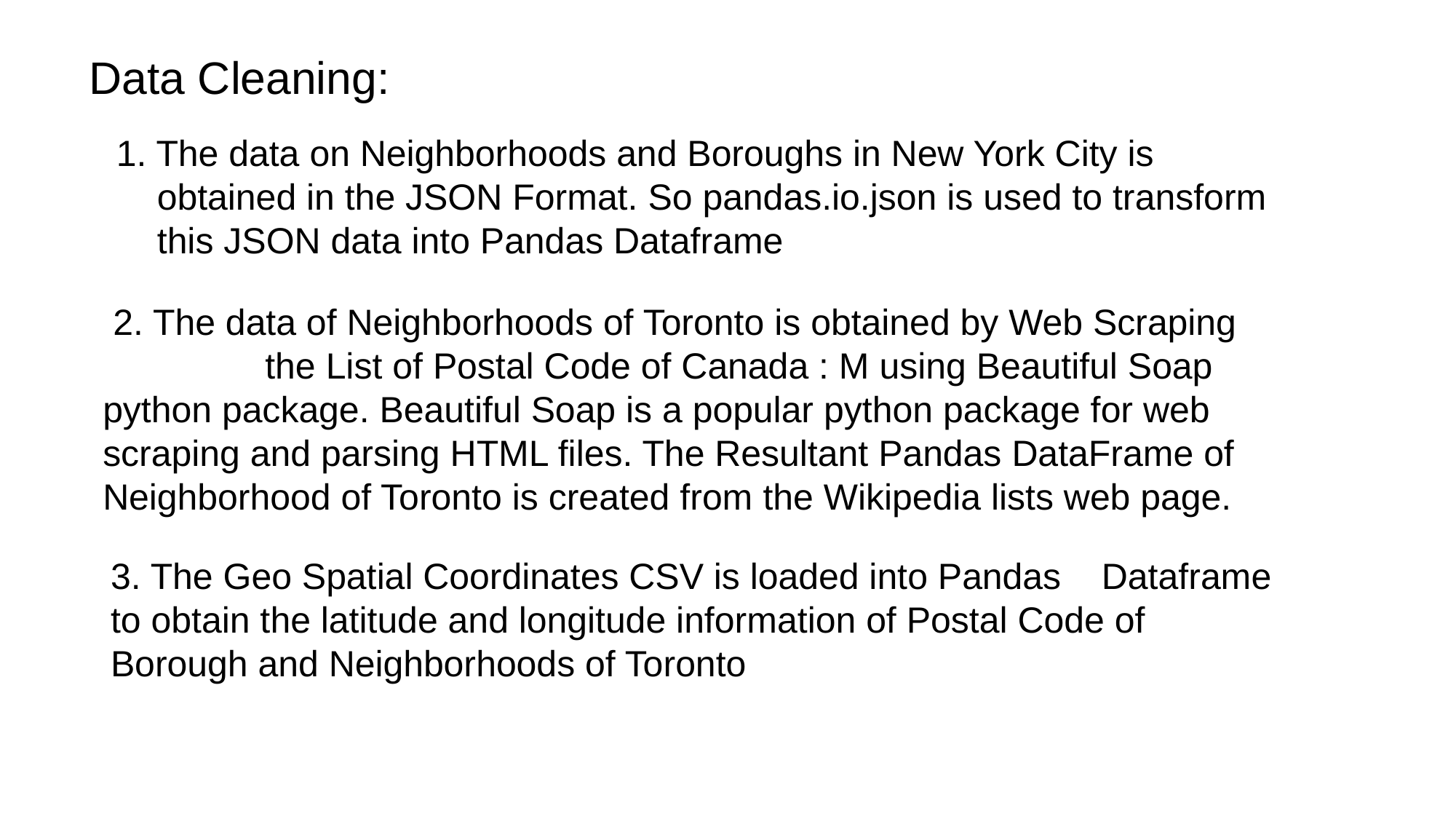

Data Cleaning:
1. The data on Neighborhoods and Boroughs in New York City is
    obtained in the JSON Format. So pandas.io.json is used to transform
    this JSON data into Pandas Dataframe

 2. The data of Neighborhoods of Toronto is obtained by Web Scraping                    the List of Postal Code of Canada : M using Beautiful Soap python package. Beautiful Soap is a popular python package for web scraping and parsing HTML files. The Resultant Pandas DataFrame of    Neighborhood of Toronto is created from the Wikipedia lists web page.
3. The Geo Spatial Coordinates CSV is loaded into Pandas    Dataframe to obtain the latitude and longitude information of Postal Code of Borough and Neighborhoods of Toronto